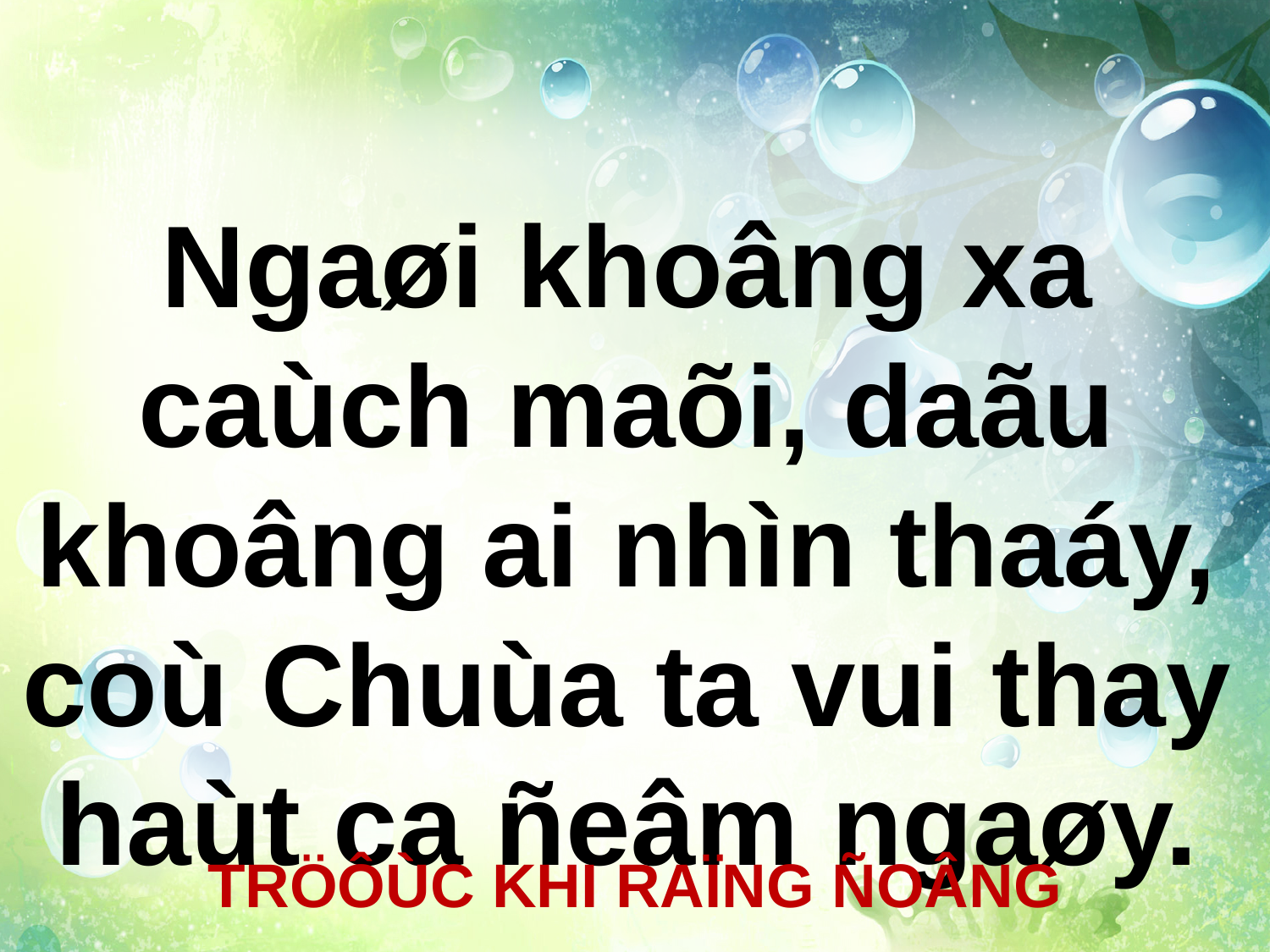

Ngaøi khoâng xa caùch maõi, daãu khoâng ai nhìn thaáy, coù Chuùa ta vui thay haùt ca ñeâm ngaøy.
TRÖÔÙC KHI RAÏNG ÑOÂNG